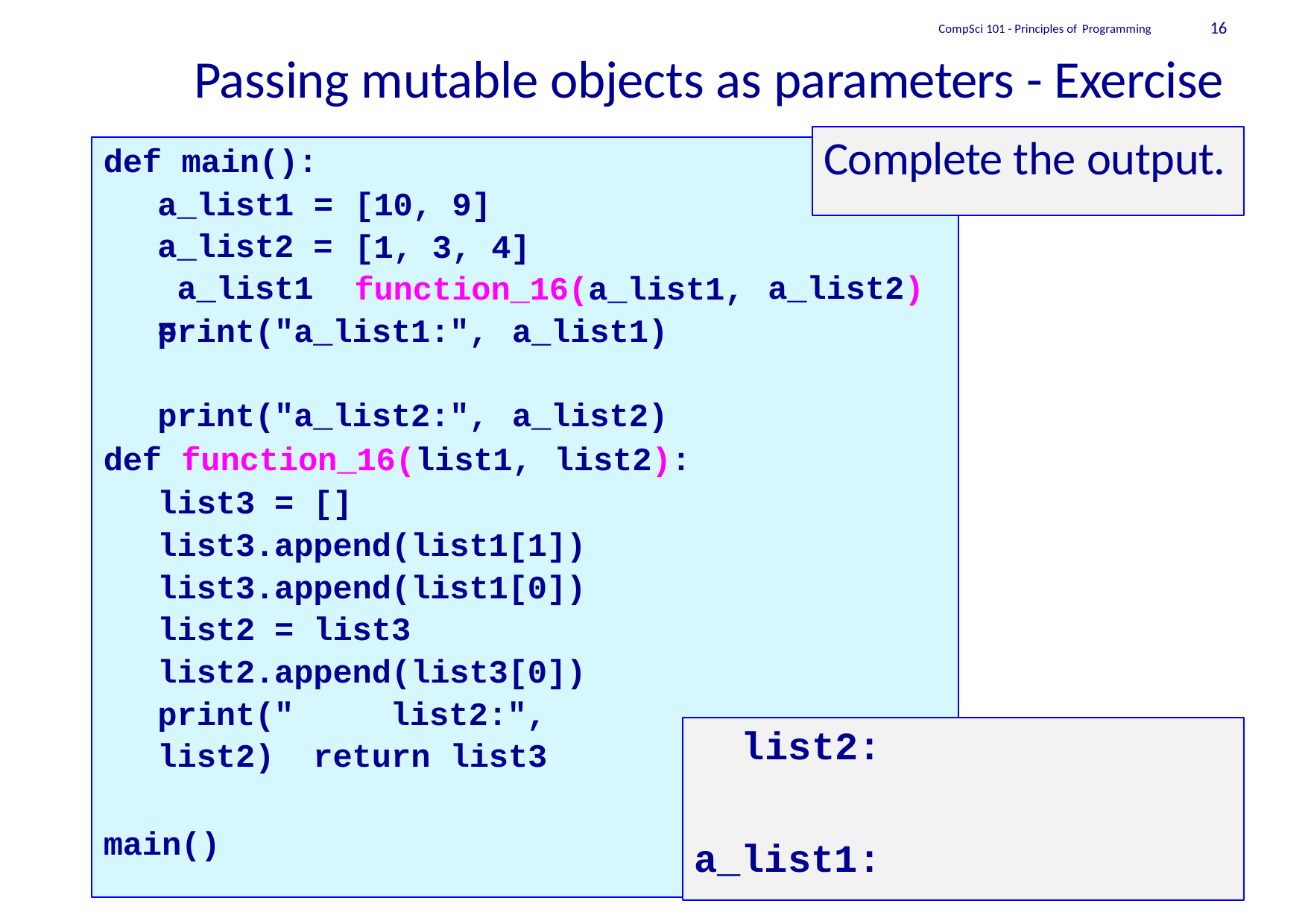

16
CompSci 101 - Principles of Programming
Passing mutable objects as parameters - Exercise
Complete the output.

def main():
a_list1 =
[10, 9]
a_list2 =  a_list1 =
[1, 3, 4]
function_16(a_list1,
a_list2)
print("a_list1:",  print("a_list2:",
a_list1)  a_list2)
def function_16(list1, list2):
list3 = []  list3.append(list1[1])  list3.append(list1[0])  list2 = list3  list2.append(list3[0])  print("	list2:", list2)  return list3

main()
list2:  a_list1:  a_list2: